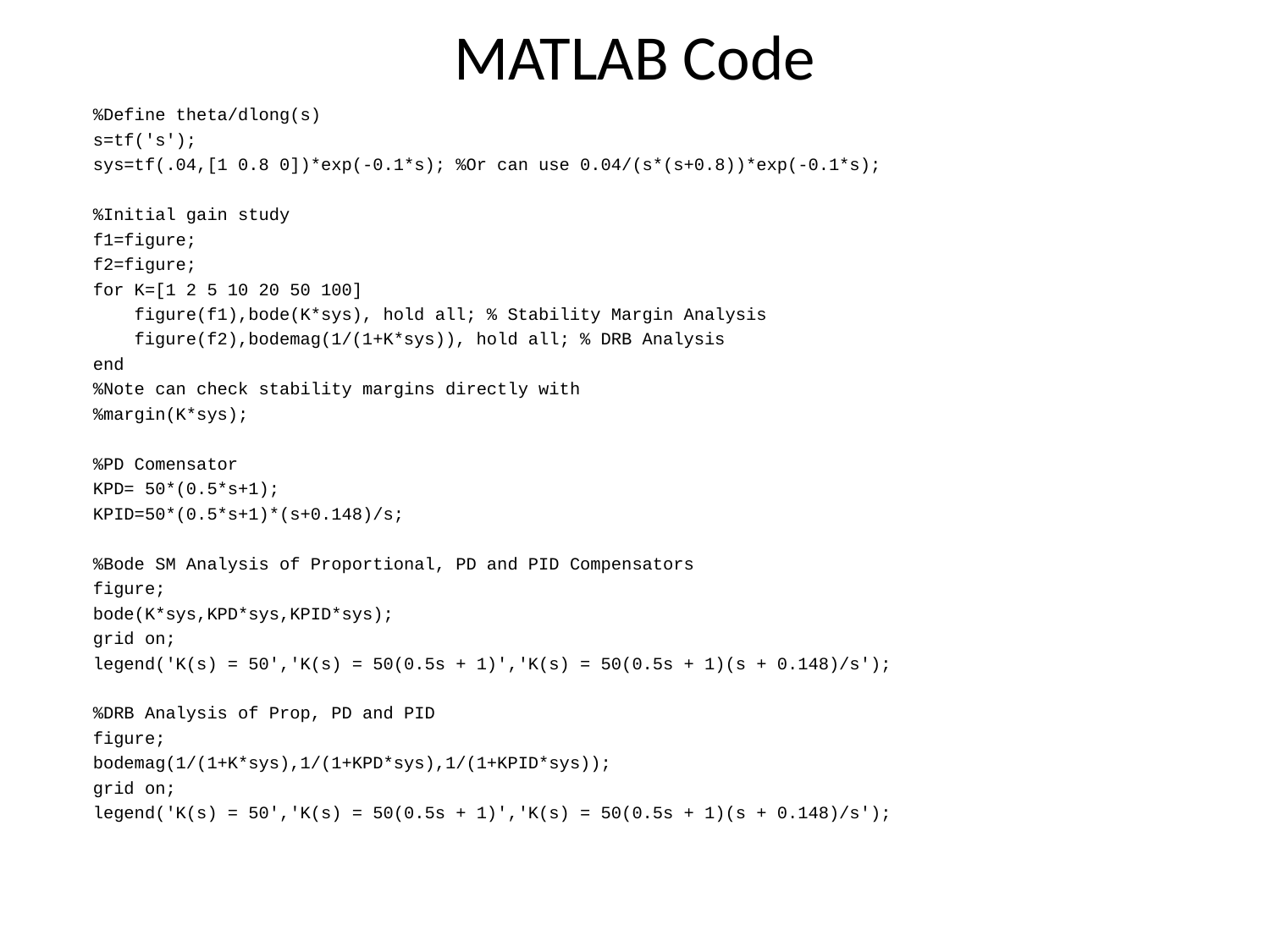

# MATLAB Code
%Define theta/dlong(s)
s=tf('s');
sys=tf(.04,[1 0.8 0])*exp(-0.1*s); %Or can use 0.04/(s*(s+0.8))*exp(-0.1*s);

%Initial gain study
f1=figure;
f2=figure;
for K=[1 2 5 10 20 50 100]
    figure(f1),bode(K*sys), hold all; % Stability Margin Analysis
    figure(f2),bodemag(1/(1+K*sys)), hold all; % DRB Analysis
end
%Note can check stability margins directly with
%margin(K*sys);

%PD Comensator
KPD= 50*(0.5*s+1);
KPID=50*(0.5*s+1)*(s+0.148)/s;

%Bode SM Analysis of Proportional, PD and PID Compensators
figure;
bode(K*sys,KPD*sys,KPID*sys);
grid on;
legend('K(s) = 50','K(s) = 50(0.5s + 1)','K(s) = 50(0.5s + 1)(s + 0.148)/s');

%DRB Analysis of Prop, PD and PID
figure;
bodemag(1/(1+K*sys),1/(1+KPD*sys),1/(1+KPID*sys));
grid on;
legend('K(s) = 50','K(s) = 50(0.5s + 1)','K(s) = 50(0.5s + 1)(s + 0.148)/s');